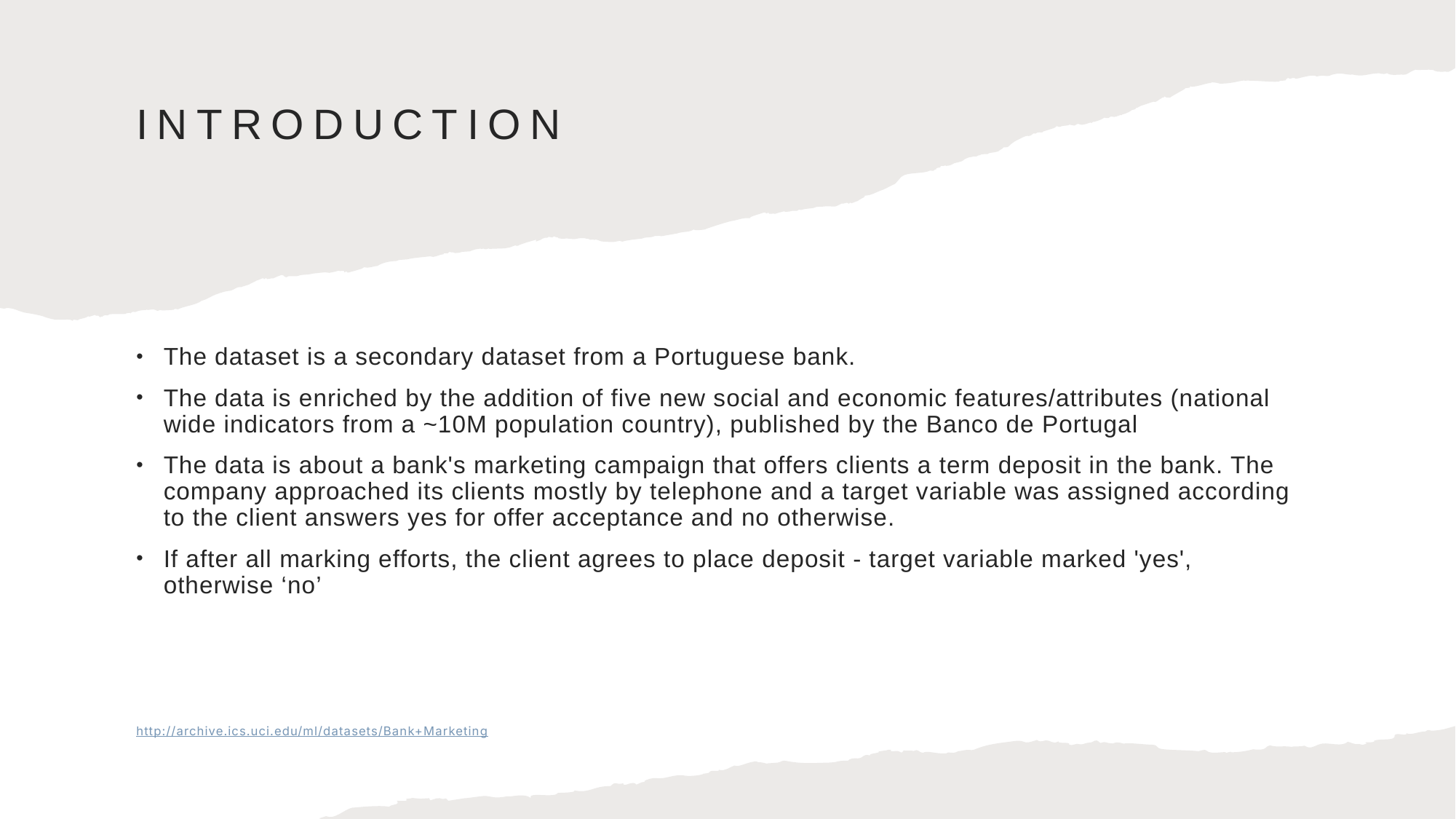

# Introduction
The dataset is a secondary dataset from a Portuguese bank.
The data is enriched by the addition of five new social and economic features/attributes (national wide indicators from a ~10M population country), published by the Banco de Portugal
The data is about a bank's marketing campaign that offers clients a term deposit in the bank. The company approached its clients mostly by telephone and a target variable was assigned according to the client answers yes for offer acceptance and no otherwise.
If after all marking efforts, the client agrees to place deposit - target variable marked 'yes', otherwise ‘no’

http://archive.ics.uci.edu/ml/datasets/Bank+Marketing